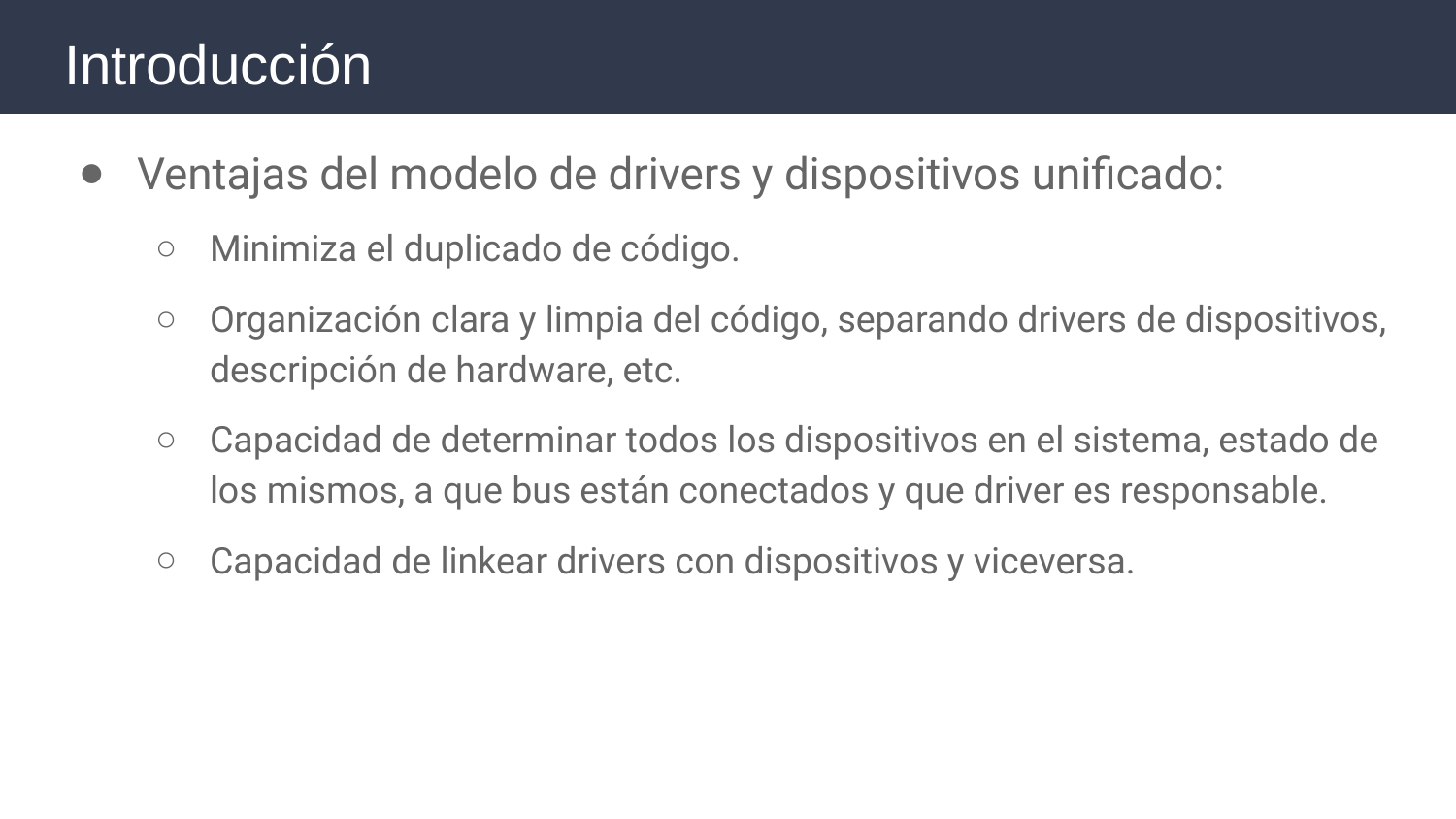

# Introducción

Ventajas del modelo de drivers y dispositivos unificado:
Minimiza el duplicado de código.
Organización clara y limpia del código, separando drivers de dispositivos, descripción de hardware, etc.
Capacidad de determinar todos los dispositivos en el sistema, estado de los mismos, a que bus están conectados y que driver es responsable.
Capacidad de linkear drivers con dispositivos y viceversa.